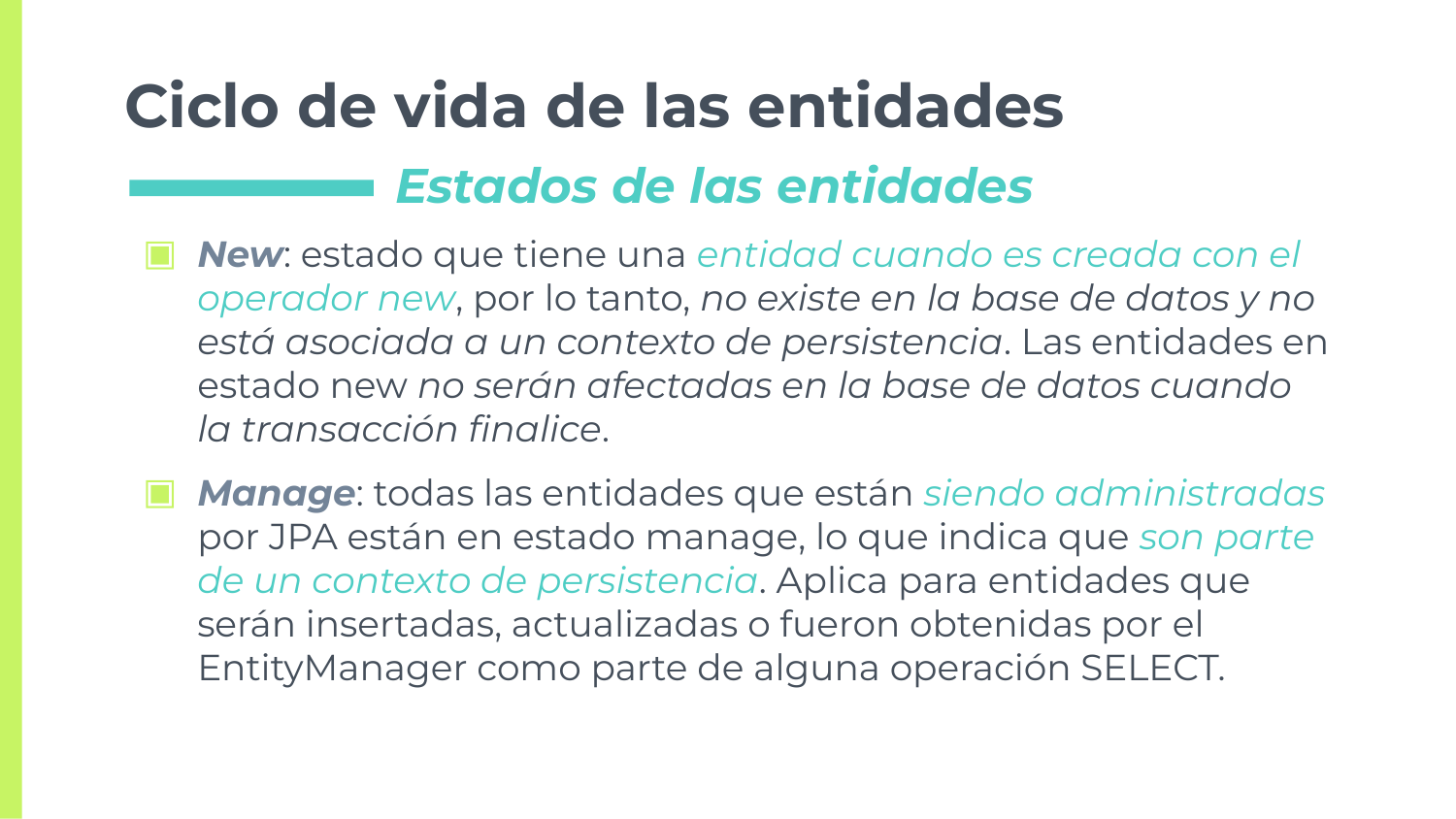

# Ciclo de vida de las entidades
Estados de las entidades
New: estado que tiene una entidad cuando es creada con el operador new, por lo tanto, no existe en la base de datos y no está asociada a un contexto de persistencia. Las entidades en estado new no serán afectadas en la base de datos cuando la transacción finalice.
Manage: todas las entidades que están siendo administradas por JPA están en estado manage, lo que indica que son parte de un contexto de persistencia. Aplica para entidades que serán insertadas, actualizadas o fueron obtenidas por el EntityManager como parte de alguna operación SELECT.